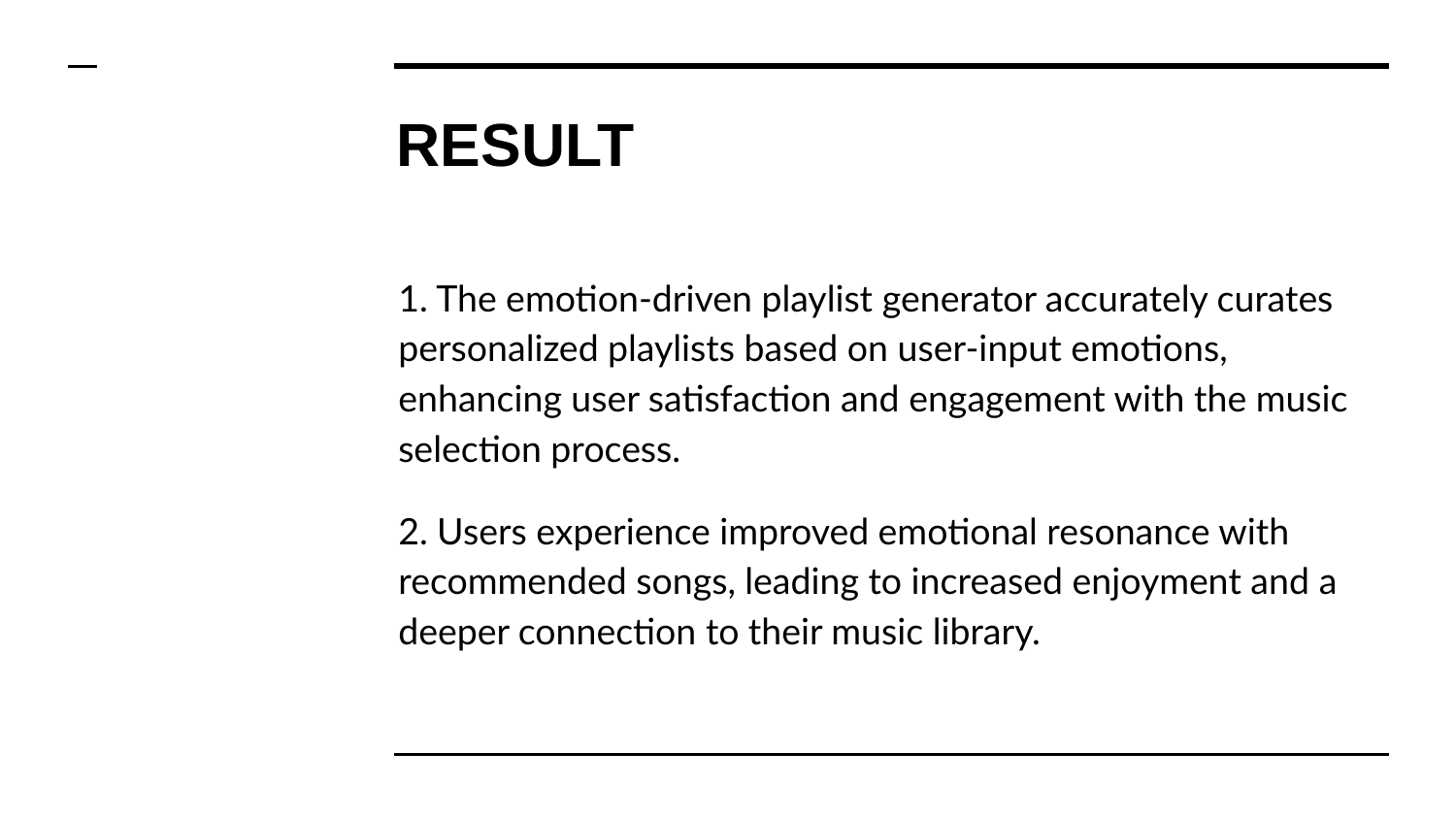

# RESULT
1. The emotion-driven playlist generator accurately curates personalized playlists based on user-input emotions, enhancing user satisfaction and engagement with the music selection process.
2. Users experience improved emotional resonance with recommended songs, leading to increased enjoyment and a deeper connection to their music library.